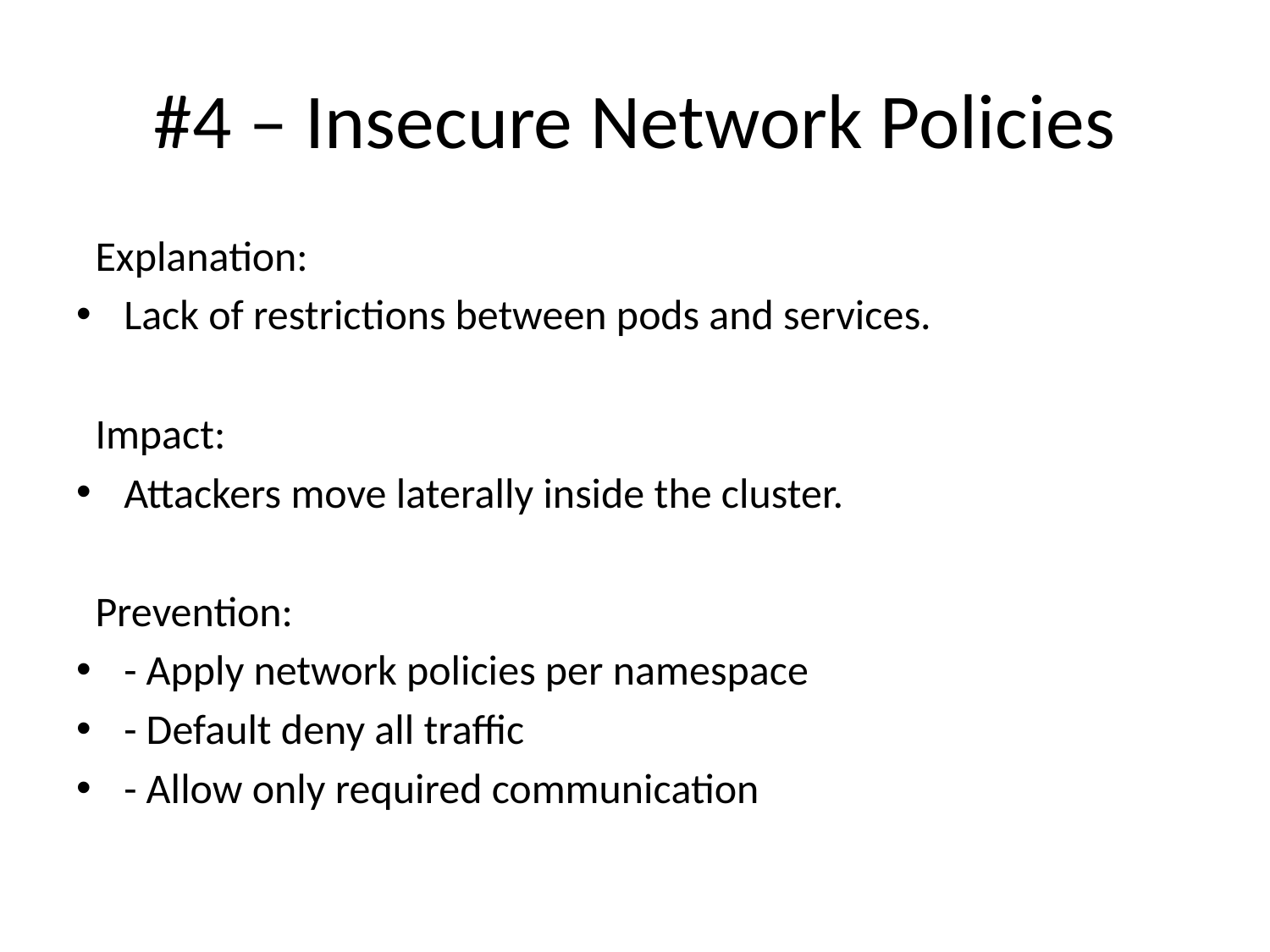

# #4 – Insecure Network Policies
  Explanation:
Lack of restrictions between pods and services.

  Impact:
Attackers move laterally inside the cluster.

  Prevention:
- Apply network policies per namespace
- Default deny all traffic
- Allow only required communication